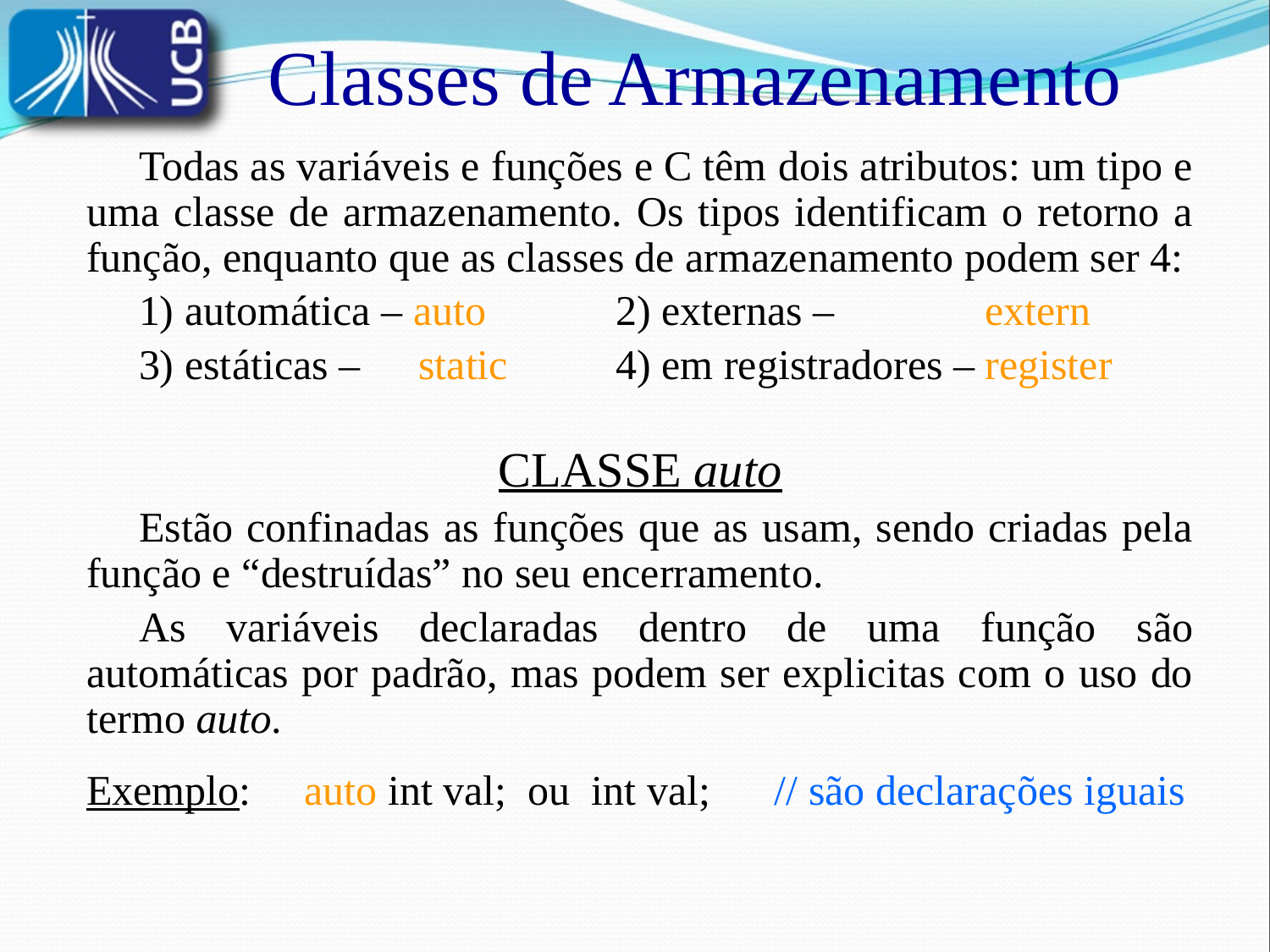

Classes de Armazenamento
	Todas as variáveis e funções e C têm dois atributos: um tipo e uma classe de armazenamento. Os tipos identificam o retorno a função, enquanto que as classes de armazenamento podem ser 4:
	1) automática – auto	2) externas – 	extern
	3) estáticas – 	static	4) em registradores –	register

CLASSE auto
	Estão confinadas as funções que as usam, sendo criadas pela função e “destruídas” no seu encerramento.
	As variáveis declaradas dentro de uma função são automáticas por padrão, mas podem ser explicitas com o uso do termo auto.

Exemplo:     auto int val;  ou  int val;      // são declarações iguais